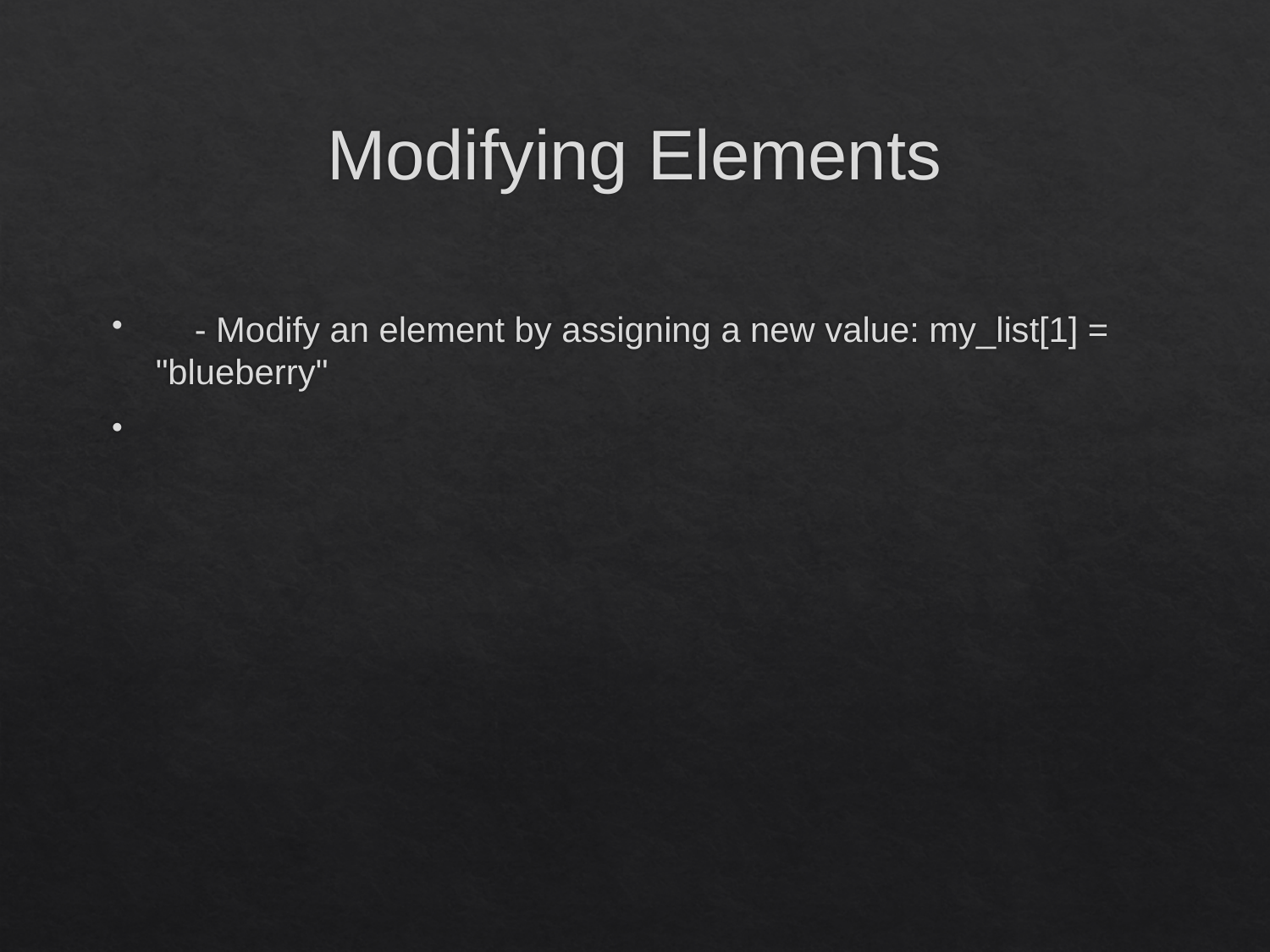

# Modifying Elements

    - Modify an element by assigning a new value: my_list[1] = "blueberry"